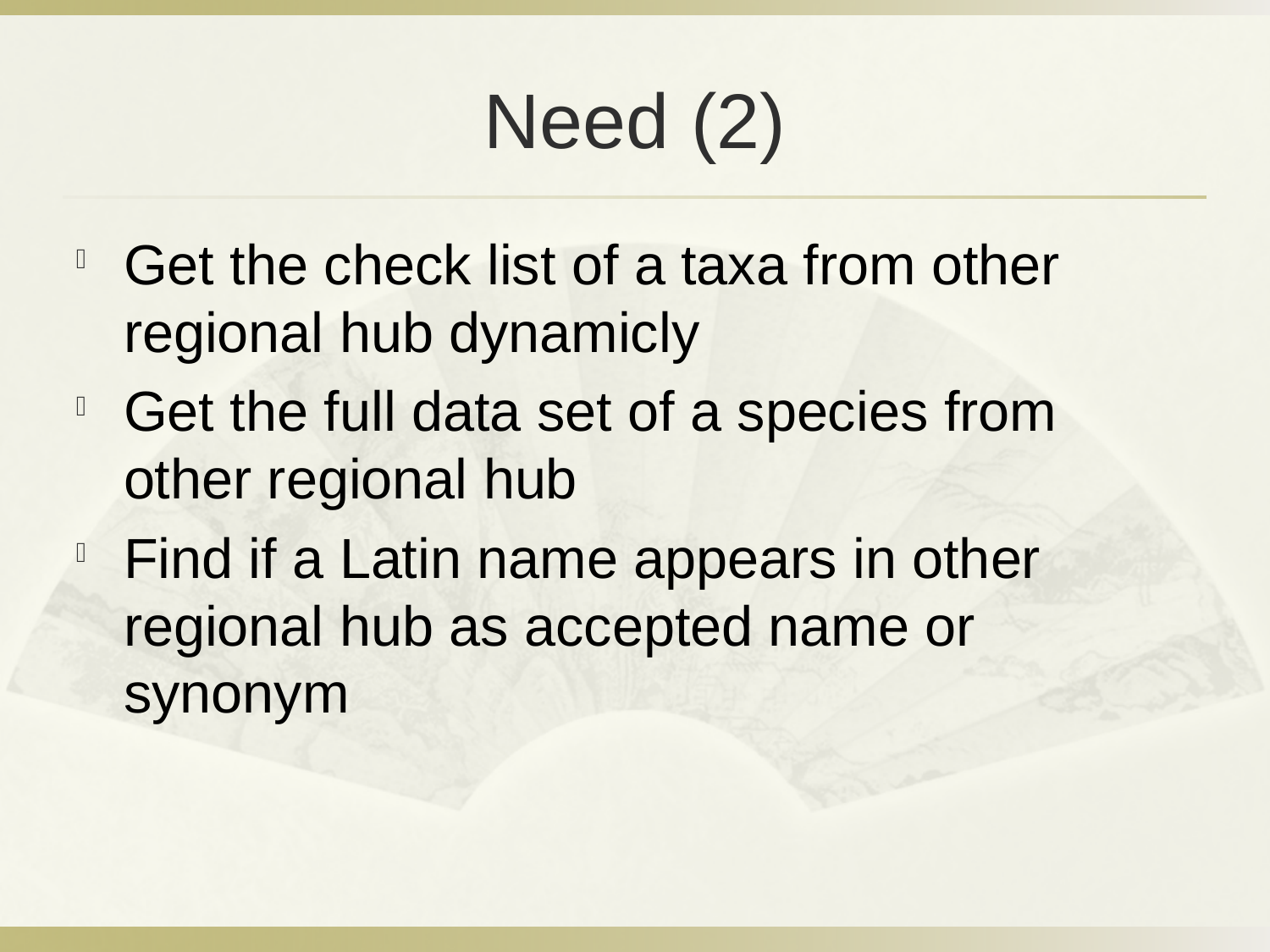

# Need (2)
Get the check list of a taxa from other regional hub dynamicly
Get the full data set of a species from other regional hub
Find if a Latin name appears in other regional hub as accepted name or synonym